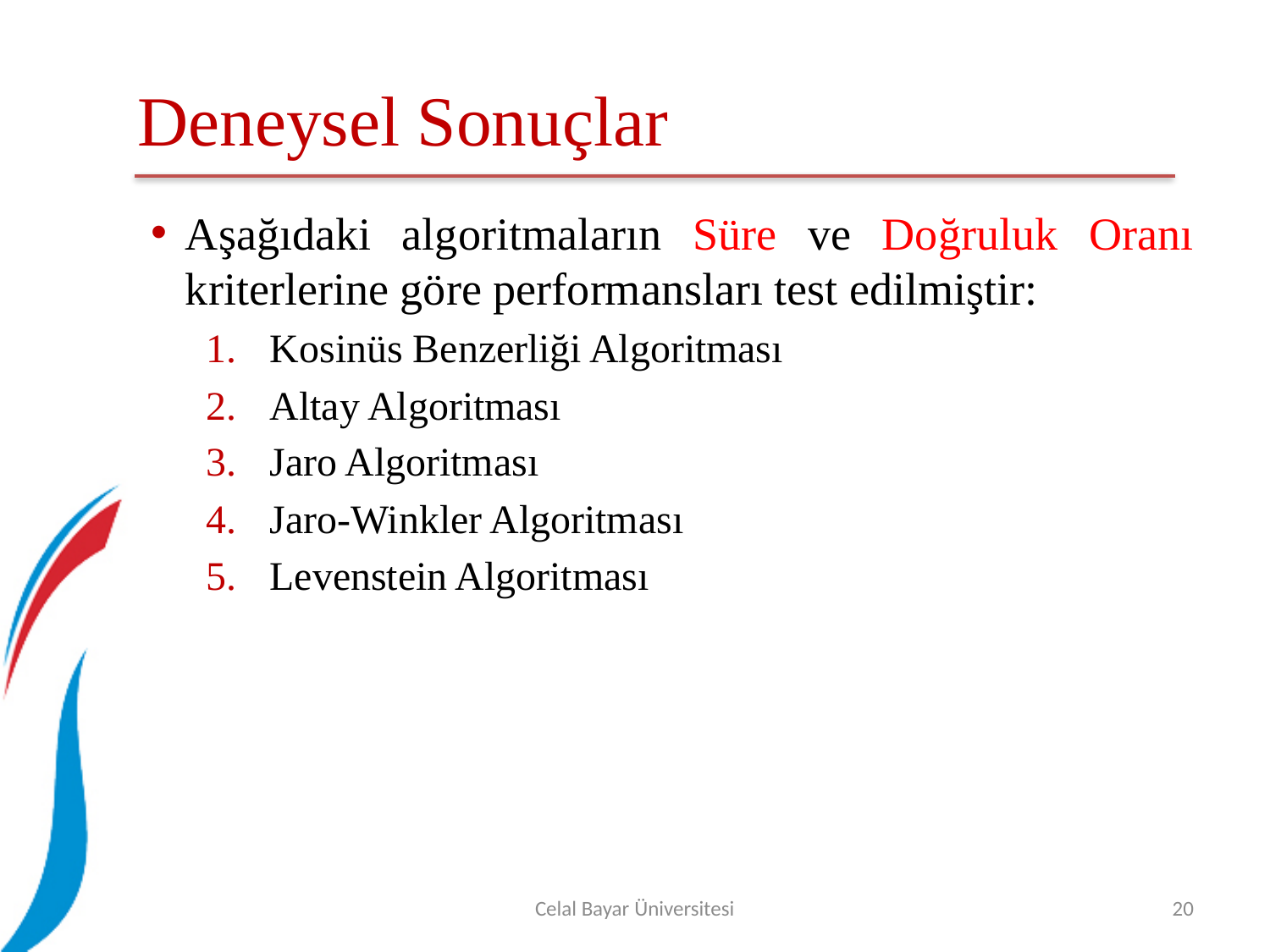

# Deneysel Sonuçlar
Aşağıdaki algoritmaların Süre ve Doğruluk Oranı kriterlerine göre performansları test edilmiştir:
Kosinüs Benzerliği Algoritması
Altay Algoritması
Jaro Algoritması
Jaro-Winkler Algoritması
Levenstein Algoritması

Celal Bayar Üniversitesi
20